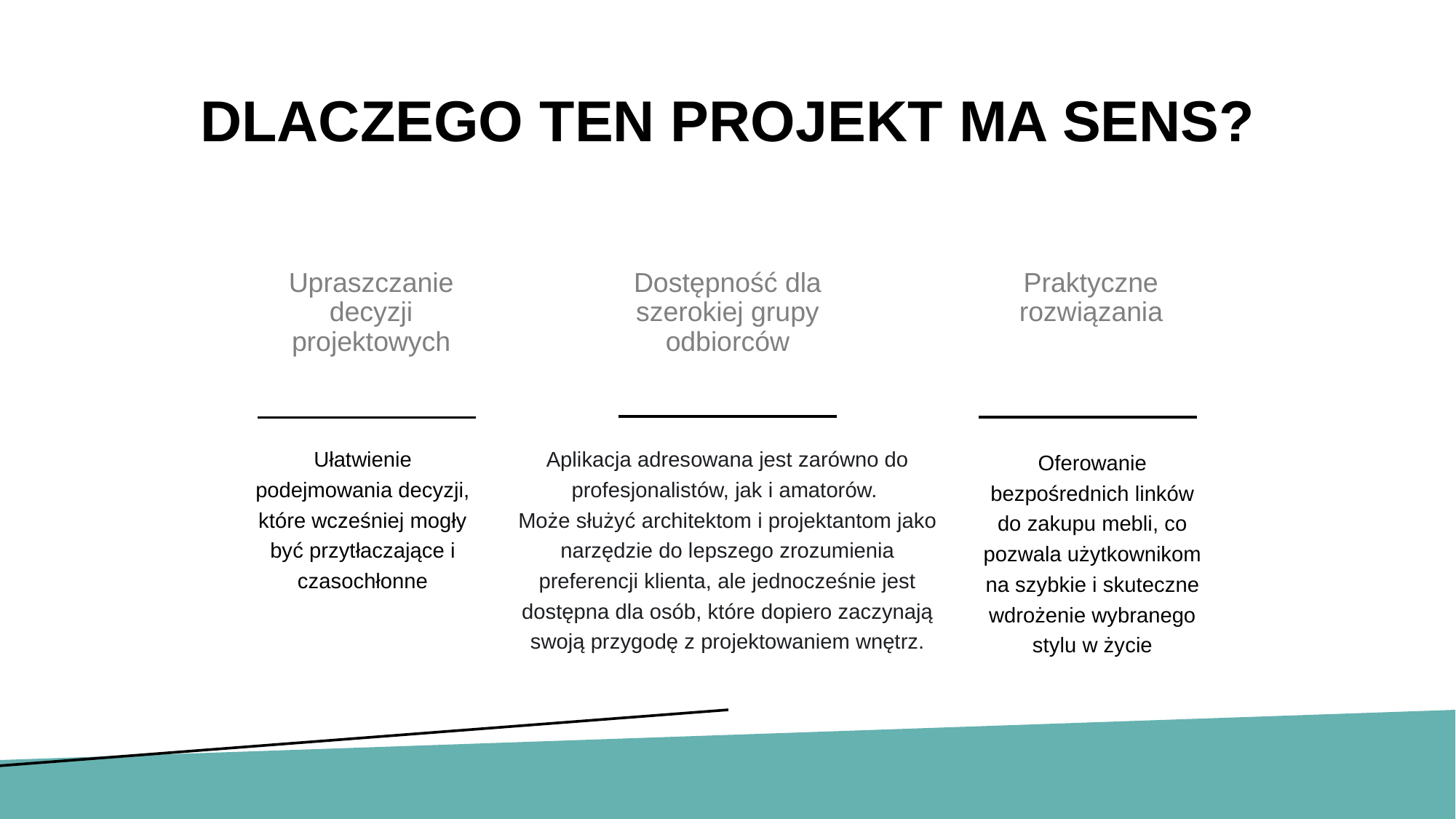

# Dlaczego TEN PROJEKT MA SENS?
Upraszczanie decyzji projektowych
Dostępność dla szerokiej grupy odbiorców
Praktyczne rozwiązania
Ułatwienie podejmowania decyzji, które wcześniej mogły być przytłaczające i czasochłonne
Aplikacja adresowana jest zarówno do profesjonalistów, jak i amatorów.
Może służyć architektom i projektantom jako narzędzie do lepszego zrozumienia preferencji klienta, ale jednocześnie jest dostępna dla osób, które dopiero zaczynają swoją przygodę z projektowaniem wnętrz.

Oferowanie bezpośrednich linków do zakupu mebli, co pozwala użytkownikom na szybkie i skuteczne wdrożenie wybranego stylu w życie